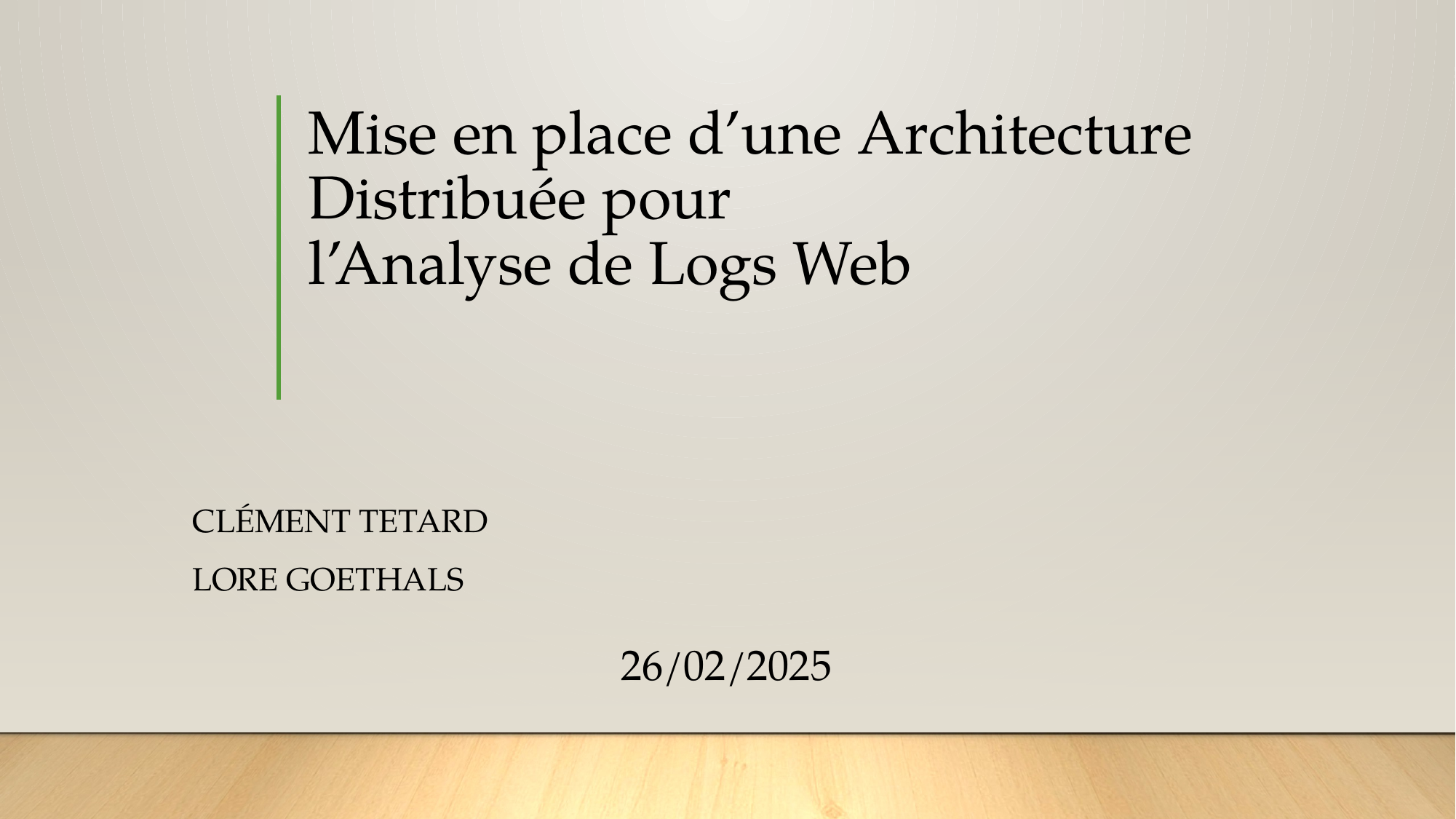

# Mise en place d’une Architecture Distribuée pour l’Analyse de Logs Web
Clément Tetard
Lore Goethals
26/02/2025